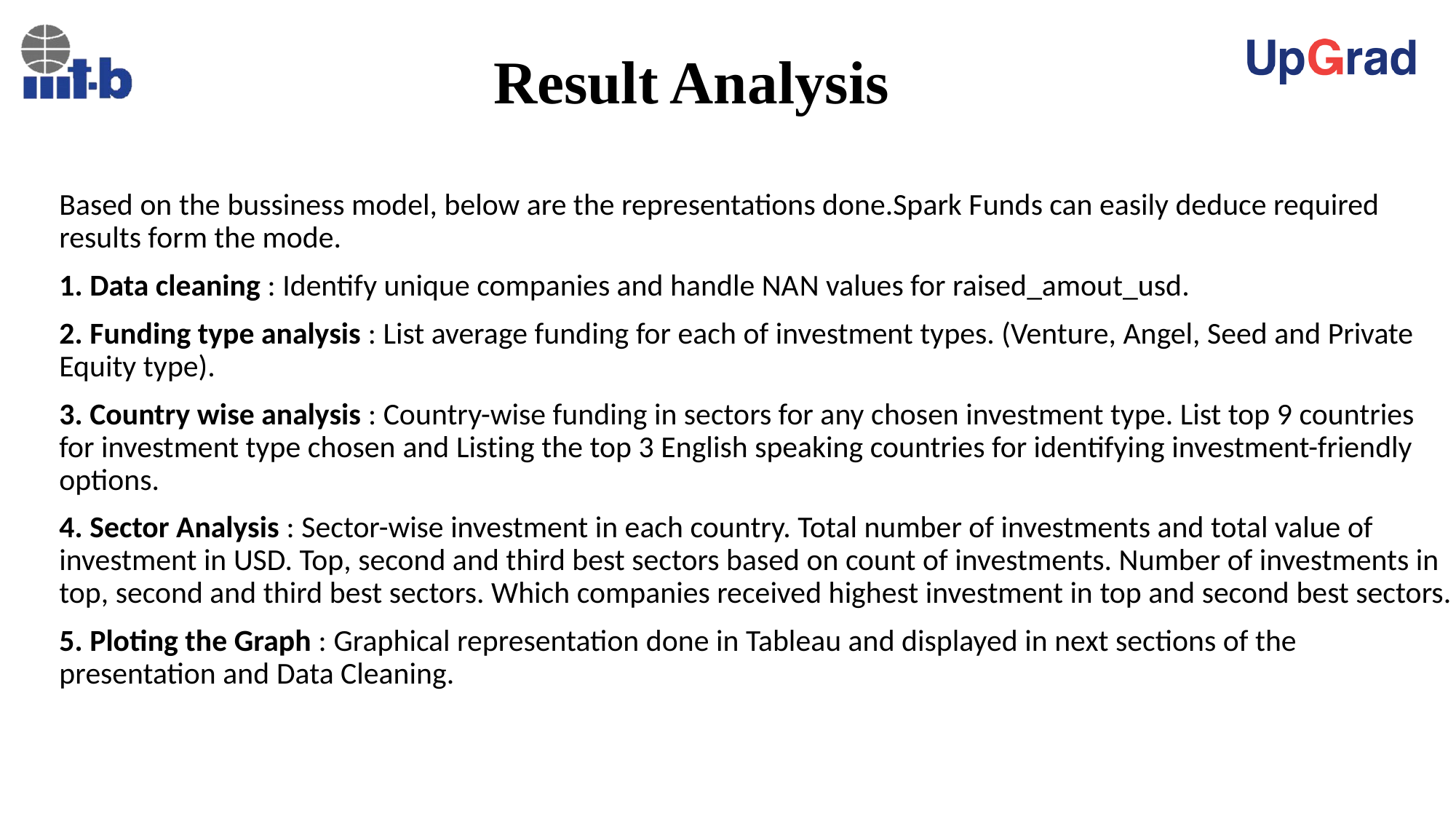

# Result Analysis
Based on the bussiness model, below are the representations done.Spark Funds can easily deduce required results form the mode.
1. Data cleaning : Identify unique companies and handle NAN values for raised_amout_usd.
2. Funding type analysis : List average funding for each of investment types. (Venture, Angel, Seed and Private Equity type).
3. Country wise analysis : Country-wise funding in sectors for any chosen investment type. List top 9 countries for investment type chosen and Listing the top 3 English speaking countries for identifying investment-friendly options.
4. Sector Analysis : Sector-wise investment in each country. Total number of investments and total value of investment in USD. Top, second and third best sectors based on count of investments. Number of investments in top, second and third best sectors. Which companies received highest investment in top and second best sectors.
5. Ploting the Graph : Graphical representation done in Tableau and displayed in next sections of the presentation and Data Cleaning.